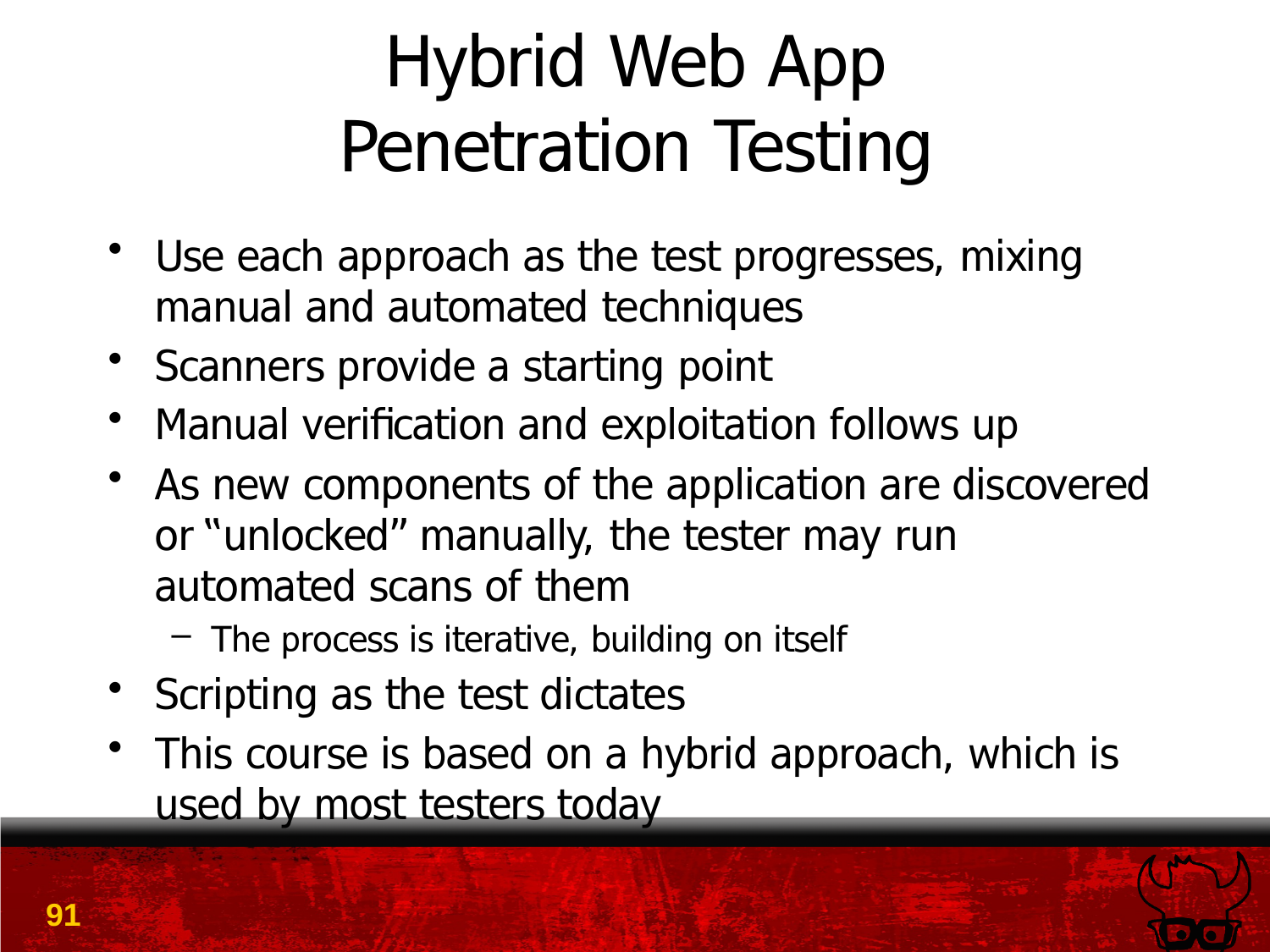

# Hybrid Web App Penetration Testing
Use each approach as the test progresses, mixing manual and automated techniques
Scanners provide a starting point
Manual verification and exploitation follows up
As new components of the application are discovered or “unlocked” manually, the tester may run automated scans of them
The process is iterative, building on itself
Scripting as the test dictates
This course is based on a hybrid approach, which is used by most testers today